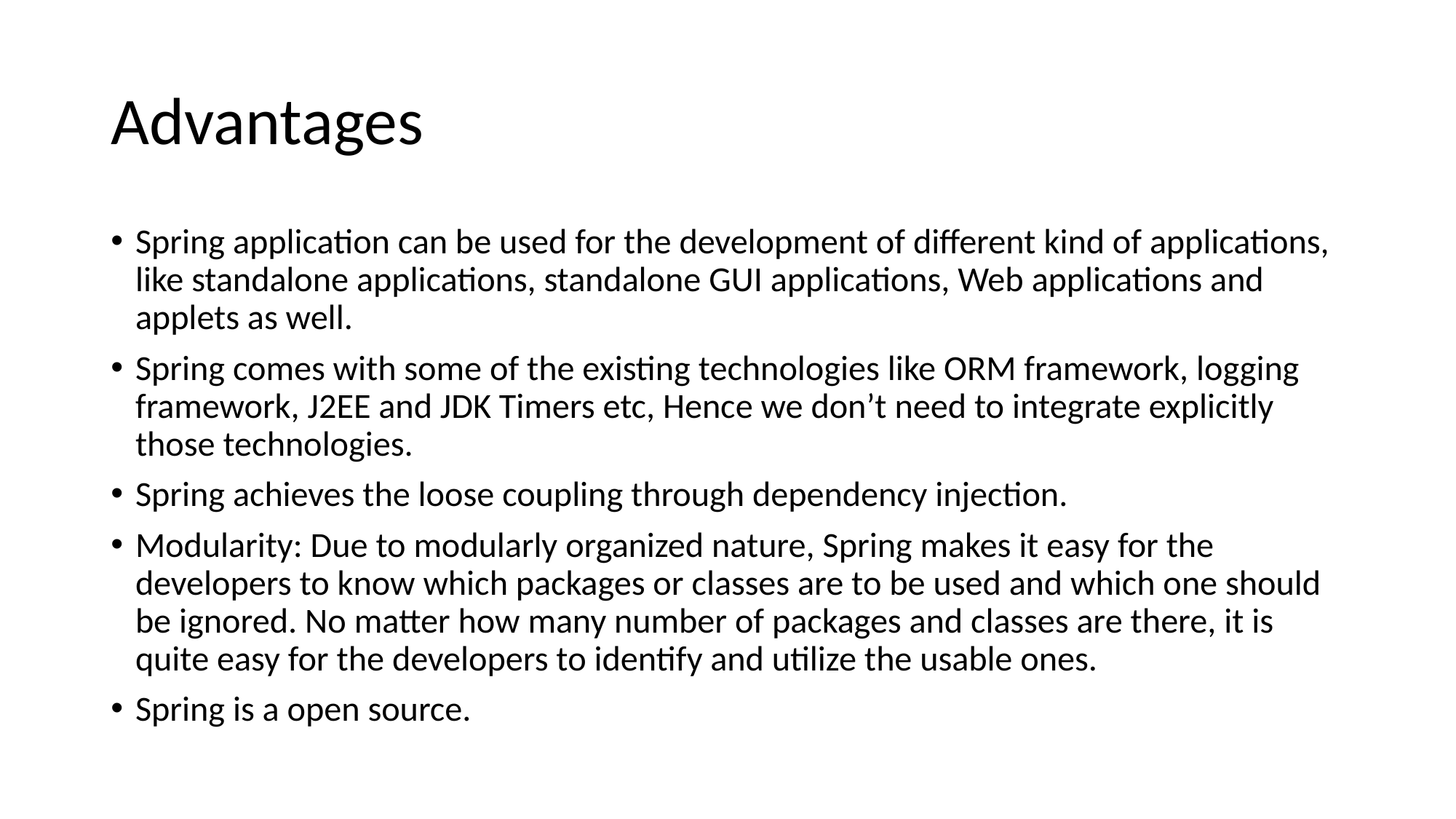

# Advantages
Spring application can be used for the development of different kind of applications, like standalone applications, standalone GUI applications, Web applications and applets as well.
Spring comes with some of the existing technologies like ORM framework, logging framework, J2EE and JDK Timers etc, Hence we don’t need to integrate explicitly those technologies.
Spring achieves the loose coupling through dependency injection.
Modularity: Due to modularly organized nature, Spring makes it easy for the developers to know which packages or classes are to be used and which one should be ignored. No matter how many number of packages and classes are there, it is quite easy for the developers to identify and utilize the usable ones.
Spring is a open source.